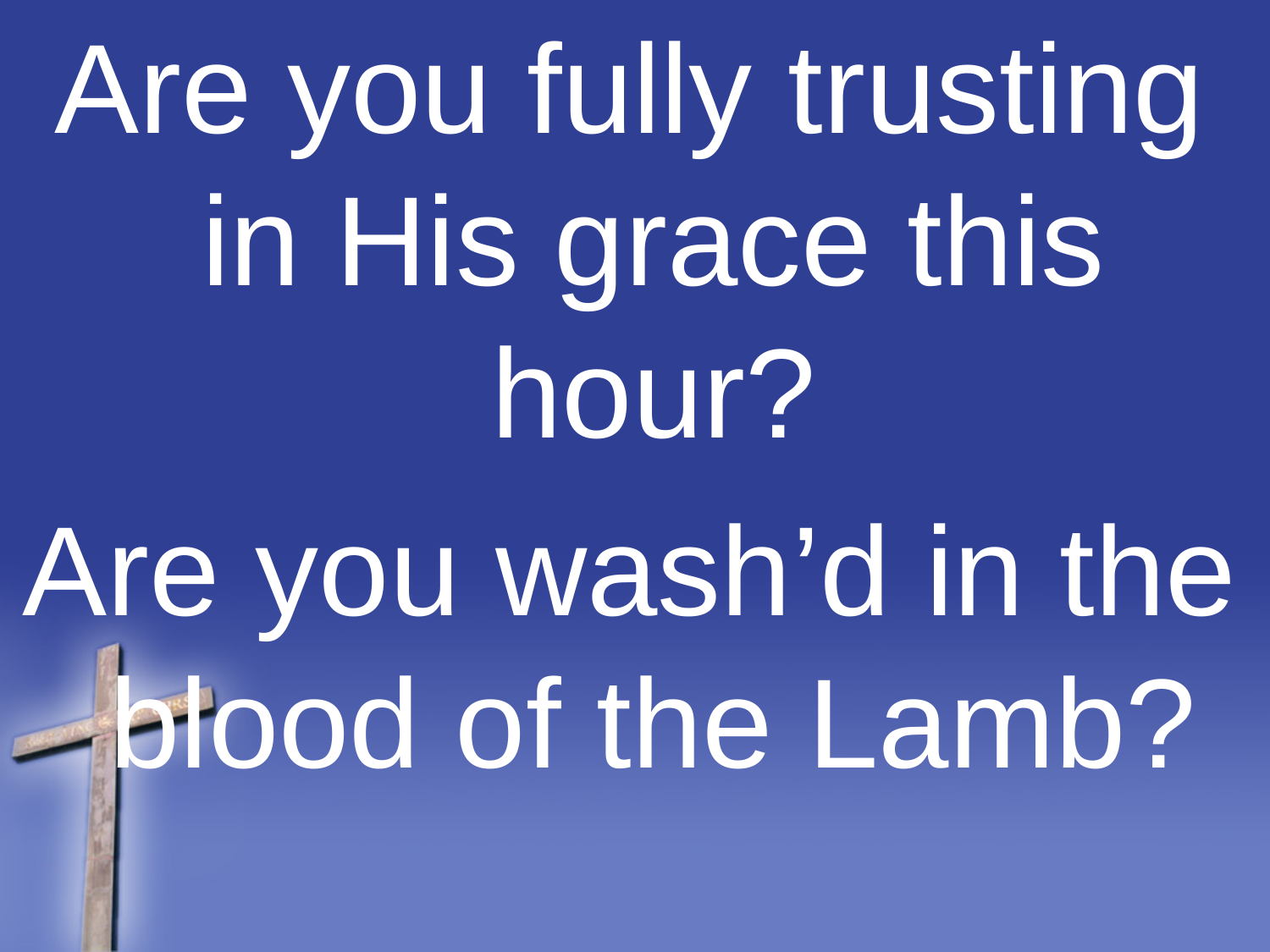

Are you fully trusting in His grace this hour?
Are you wash’d in the blood of the Lamb?